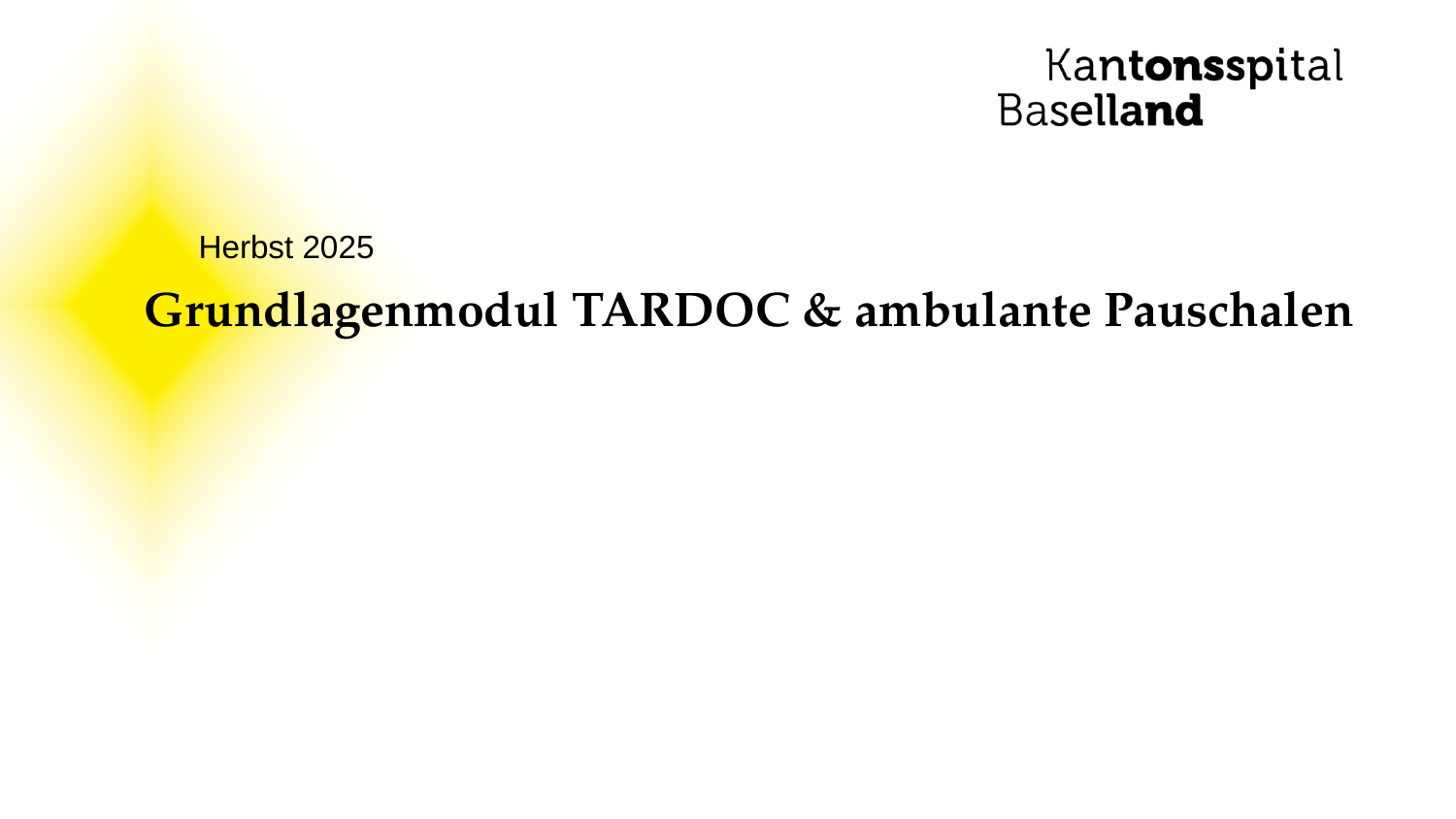

Herbst 2025
Grundlagenmodul TARDOC & ambulante Pauschalen